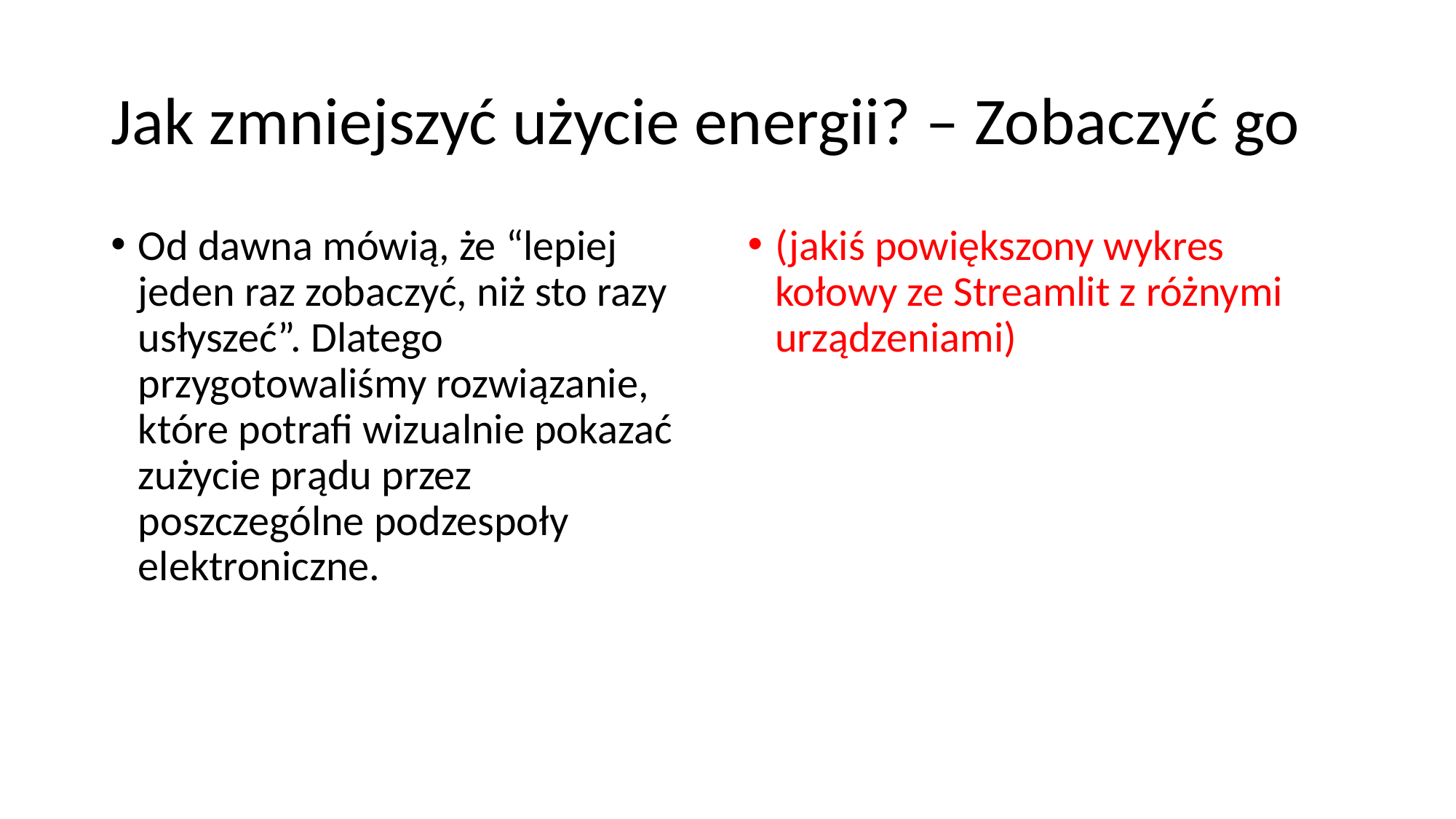

# Jak zmniejszyć użycie energii? – Zobaczyć go
Od dawna mówią, że “lepiej jeden raz zobaczyć, niż sto razy usłyszeć”. Dlatego przygotowaliśmy rozwiązanie, które potrafi wizualnie pokazać zużycie prądu przez poszczególne podzespoły elektroniczne.
(jakiś powiększony wykres kołowy ze Streamlit z różnymi urządzeniami)